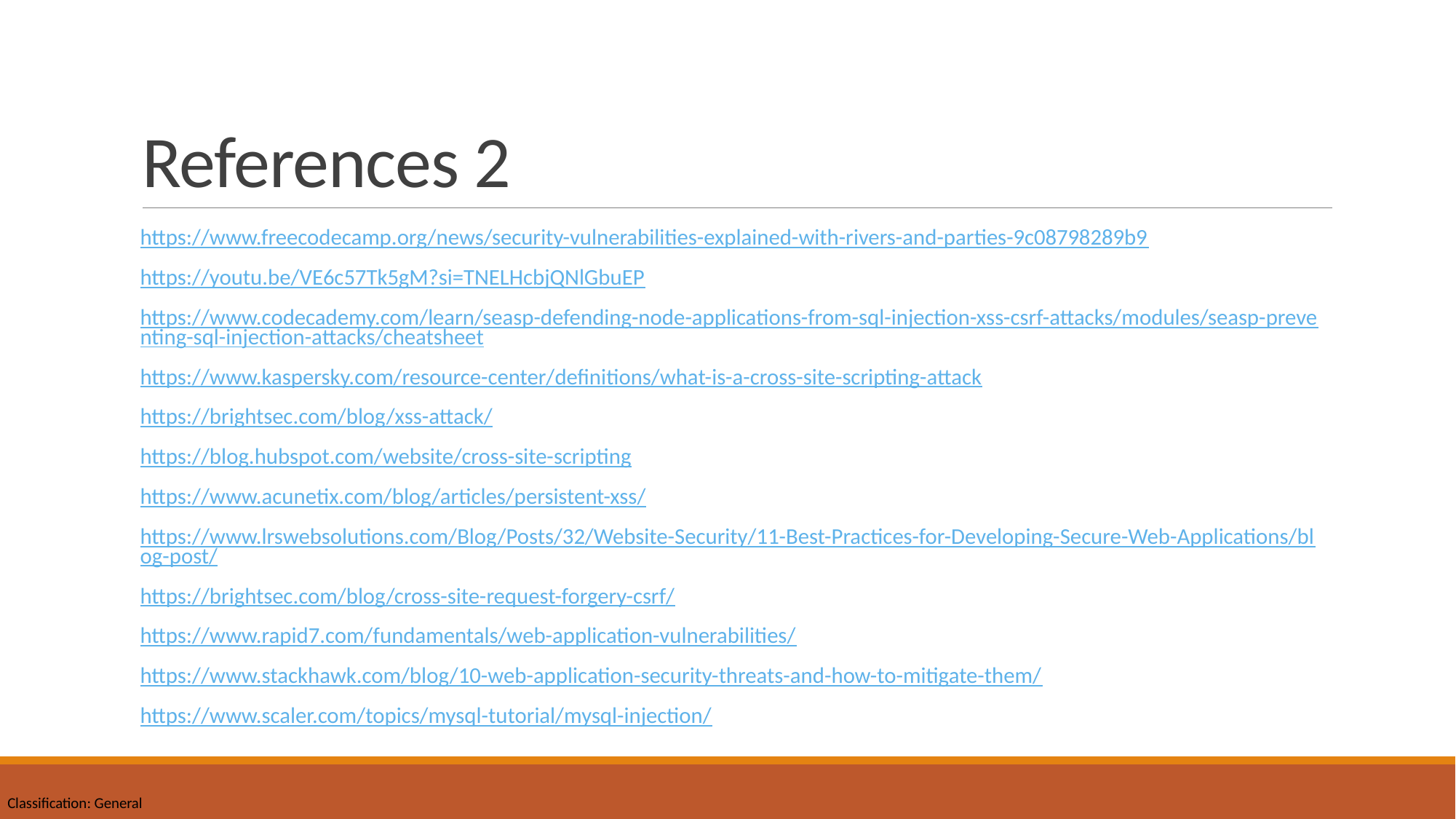

# References 2
https://www.freecodecamp.org/news/security-vulnerabilities-explained-with-rivers-and-parties-9c08798289b9
https://youtu.be/VE6c57Tk5gM?si=TNELHcbjQNlGbuEP
https://www.codecademy.com/learn/seasp-defending-node-applications-from-sql-injection-xss-csrf-attacks/modules/seasp-preventing-sql-injection-attacks/cheatsheet
https://www.kaspersky.com/resource-center/definitions/what-is-a-cross-site-scripting-attack
https://brightsec.com/blog/xss-attack/
https://blog.hubspot.com/website/cross-site-scripting
https://www.acunetix.com/blog/articles/persistent-xss/
https://www.lrswebsolutions.com/Blog/Posts/32/Website-Security/11-Best-Practices-for-Developing-Secure-Web-Applications/blog-post/
https://brightsec.com/blog/cross-site-request-forgery-csrf/
https://www.rapid7.com/fundamentals/web-application-vulnerabilities/
https://www.stackhawk.com/blog/10-web-application-security-threats-and-how-to-mitigate-them/
https://www.scaler.com/topics/mysql-tutorial/mysql-injection/